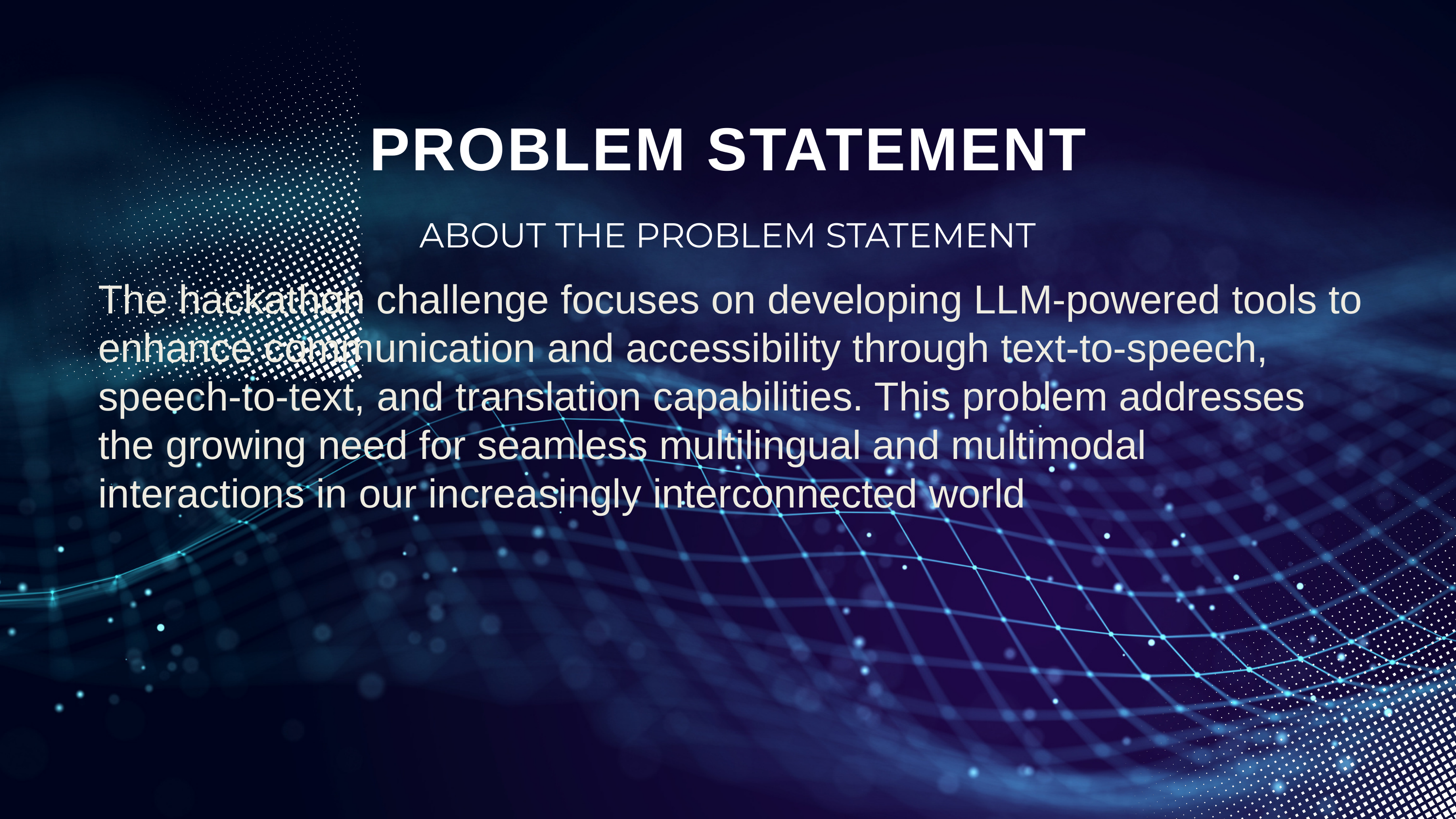

PROBLEM STATEMENT
ABOUT THE PROBLEM STATEMENT
The hackathon challenge focuses on developing LLM-powered tools to enhance communication and accessibility through text-to-speech, speech-to-text, and translation capabilities. This problem addresses the growing need for seamless multilingual and multimodal interactions in our increasingly interconnected world